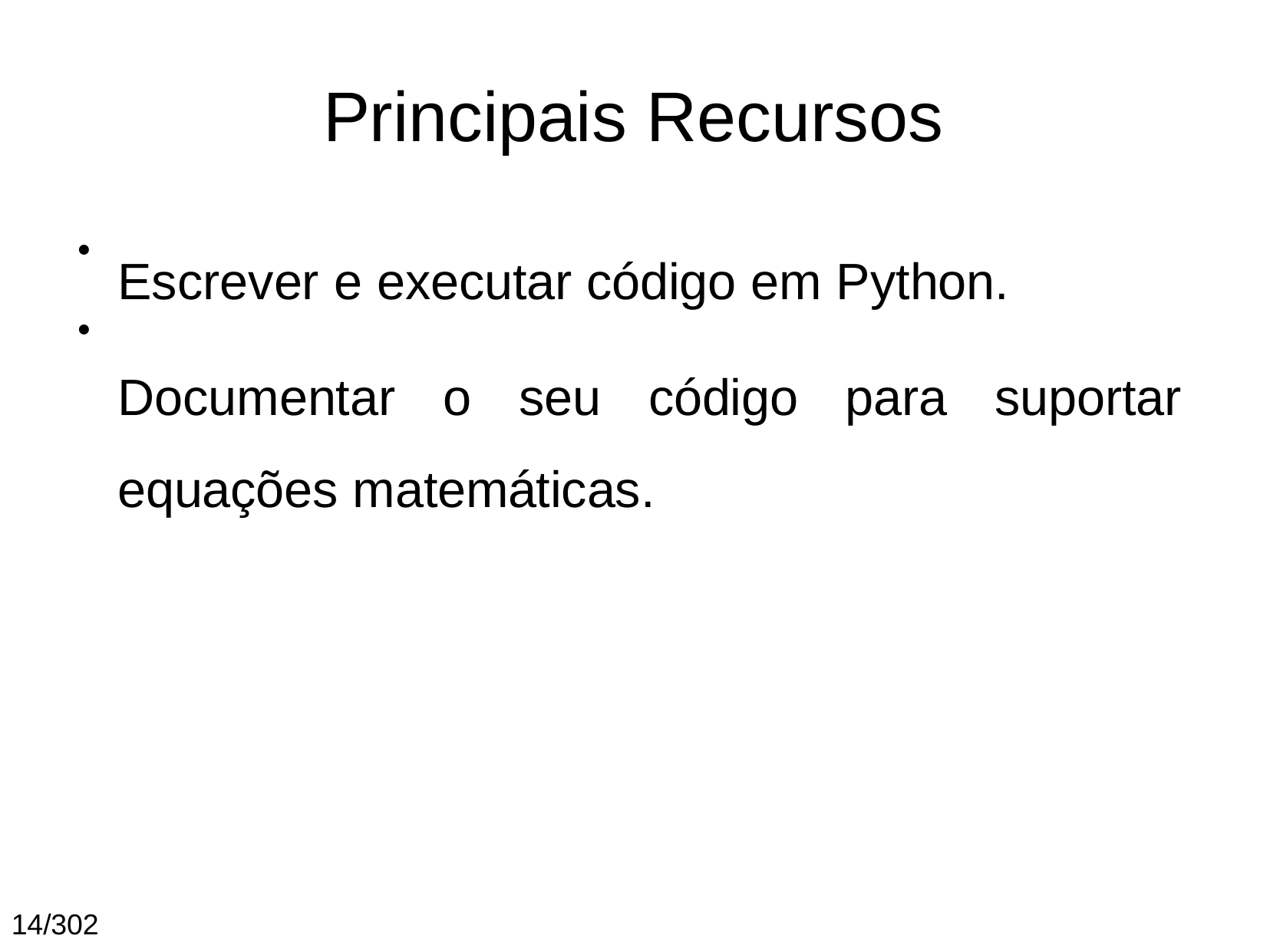

# Principais Recursos
Escrever e executar código em Python.
Documentar o seu código para suportar  equações matemáticas.
●
●
14/302